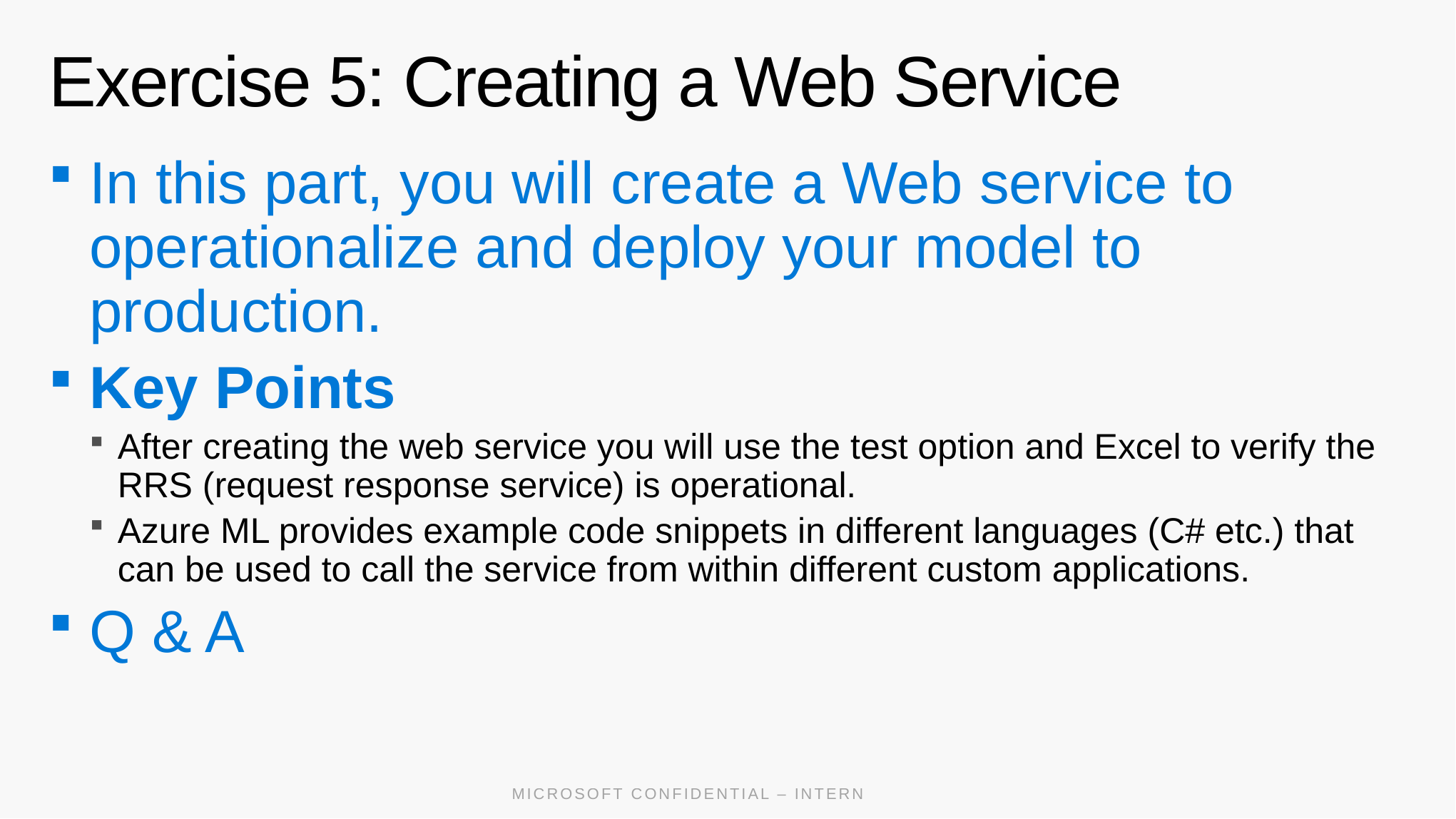

# Exercise 5: Creating a Web Service
In this part, you will create a Web service to operationalize and deploy your model to production.
Key Points
After creating the web service you will use the test option and Excel to verify the RRS (request response service) is operational.
Azure ML provides example code snippets in different languages (C# etc.) that can be used to call the service from within different custom applications.
Q & A